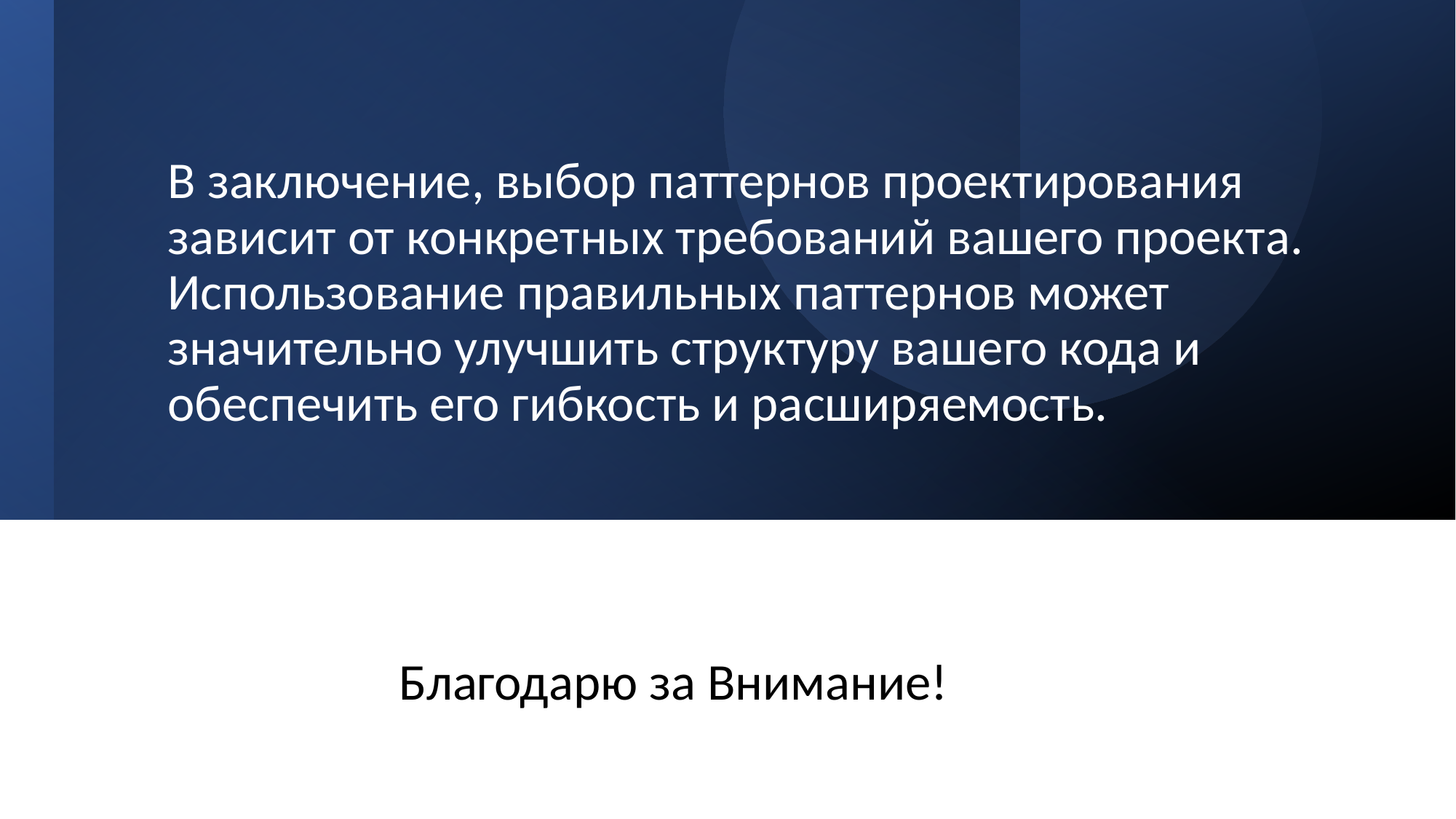

# В заключение, выбор паттернов проектирования зависит от конкретных требований вашего проекта. Использование правильных паттернов может значительно улучшить структуру вашего кода и обеспечить его гибкость и расширяемость.
Благодарю за Внимание!